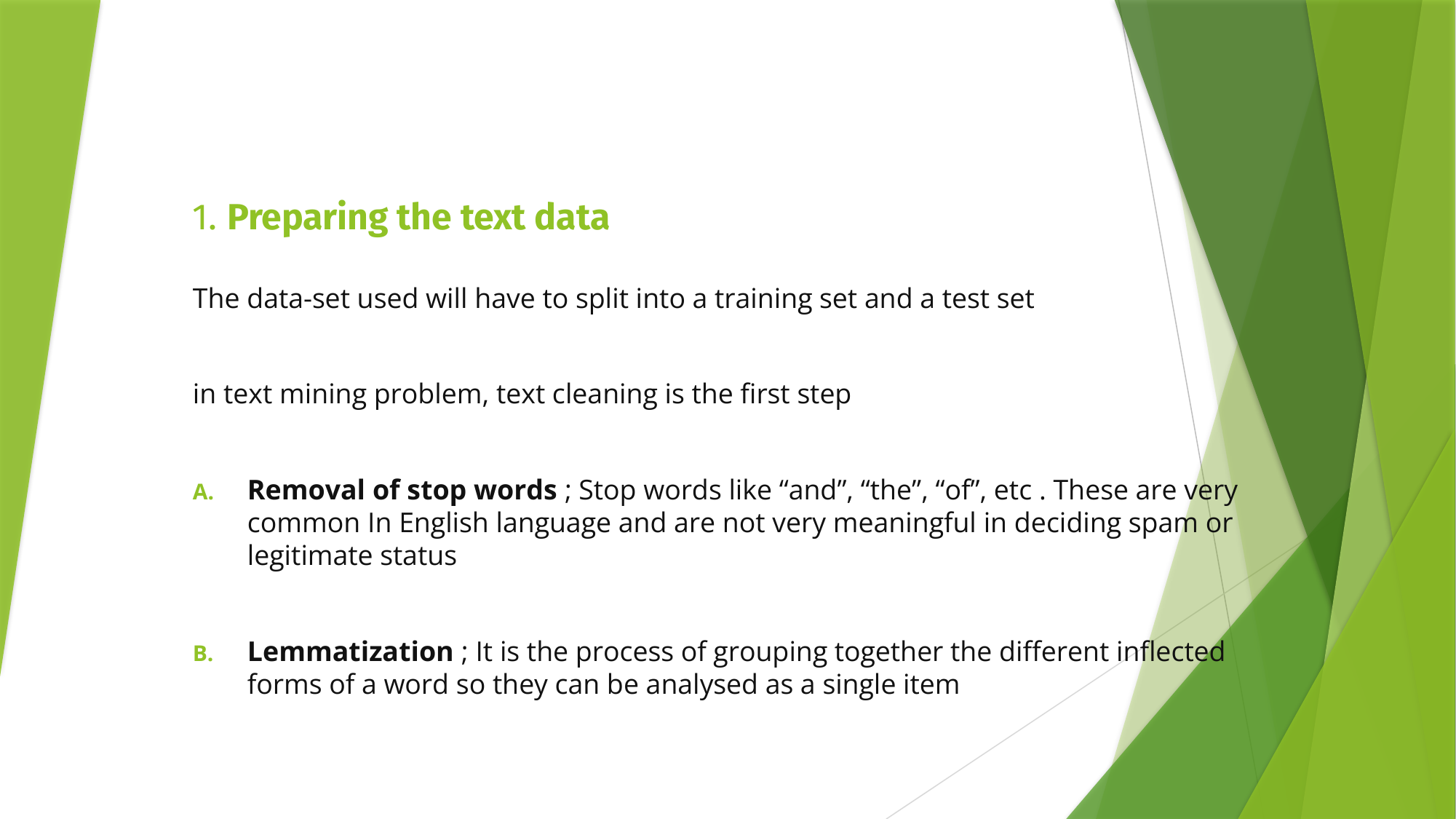

# 1. Preparing the text data
The data-set used will have to split into a training set and a test set

in text mining problem, text cleaning is the first step

Removal of stop words ; Stop words like “and”, “the”, “of”, etc . These are very common In English language and are not very meaningful in deciding spam or legitimate status

Lemmatization ; It is the process of grouping together the different inflected forms of a word so they can be analysed as a single item